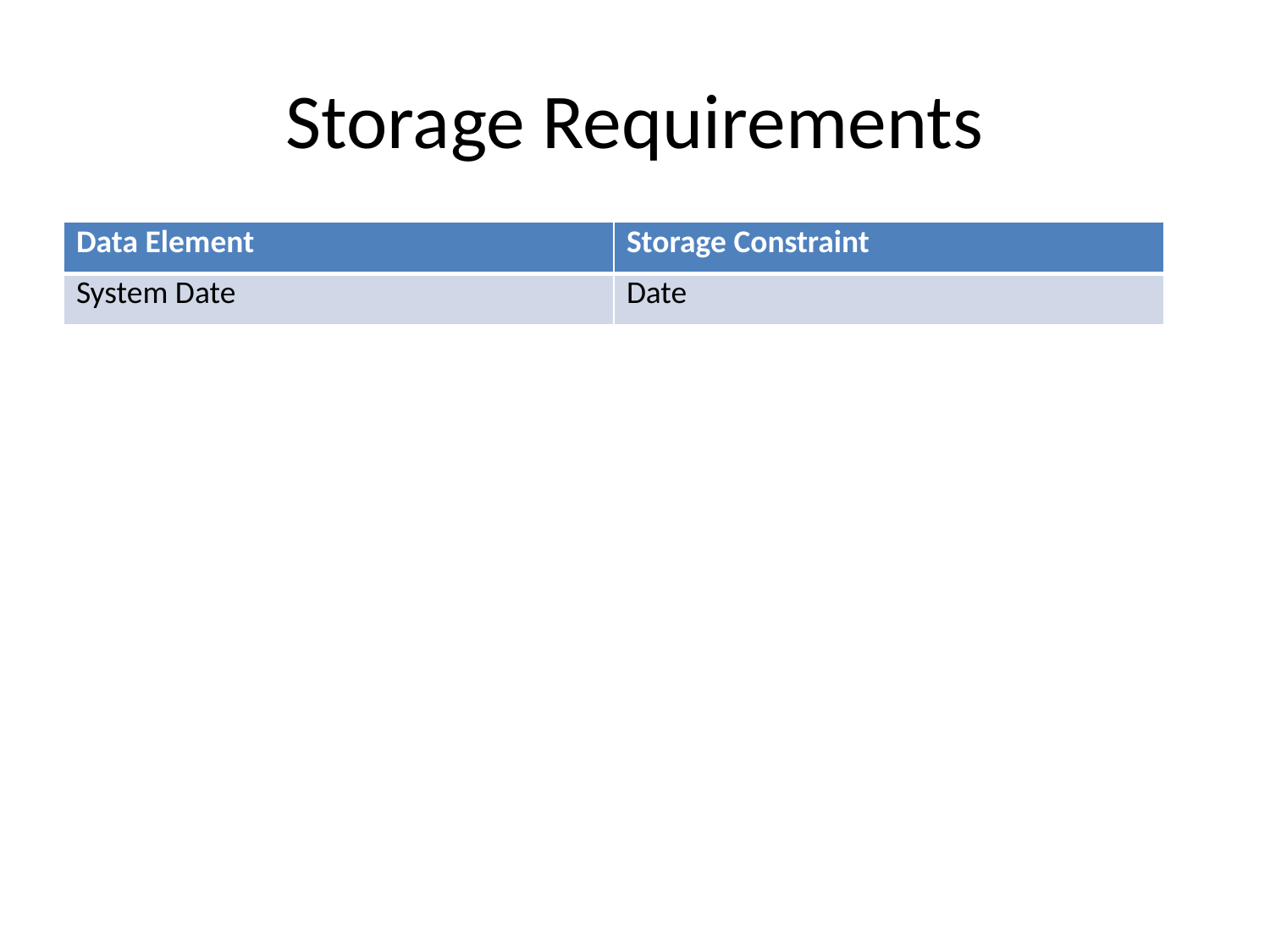

# Storage Requirements
| Data Element | Storage Constraint |
| --- | --- |
| System Date | Date |